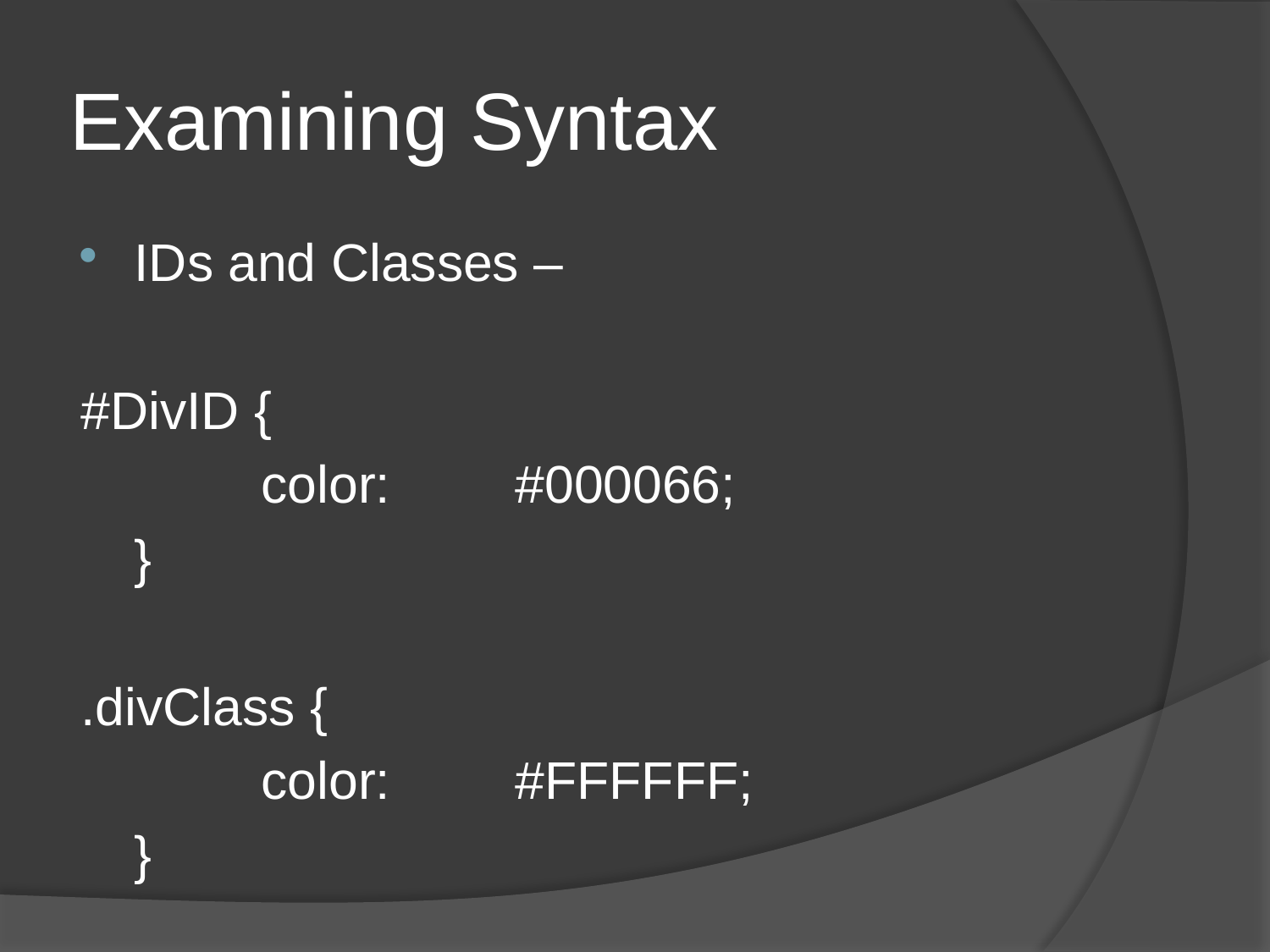

# Examining Syntax
IDs and Classes –

#DivID {
		color:	#000066;
	}

.divClass {
		color:	#FFFFFF;
	}